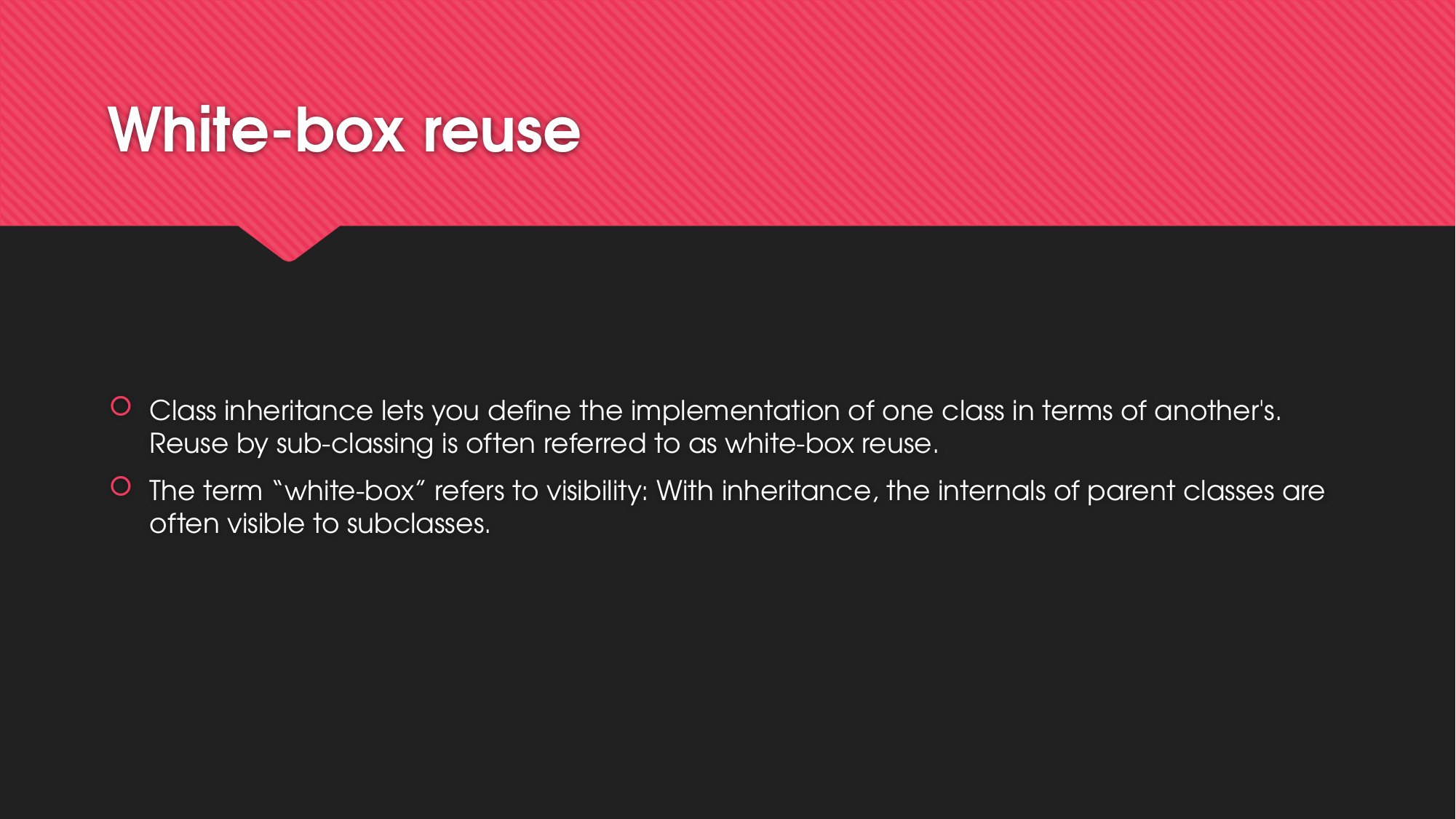

# White-box reuse
Class inheritance lets you define the implementation of one class in terms of another's. Reuse by sub-classing is often referred to as white-box reuse.
The term “white-box” refers to visibility: With inheritance, the internals of parent classes are often visible to subclasses.